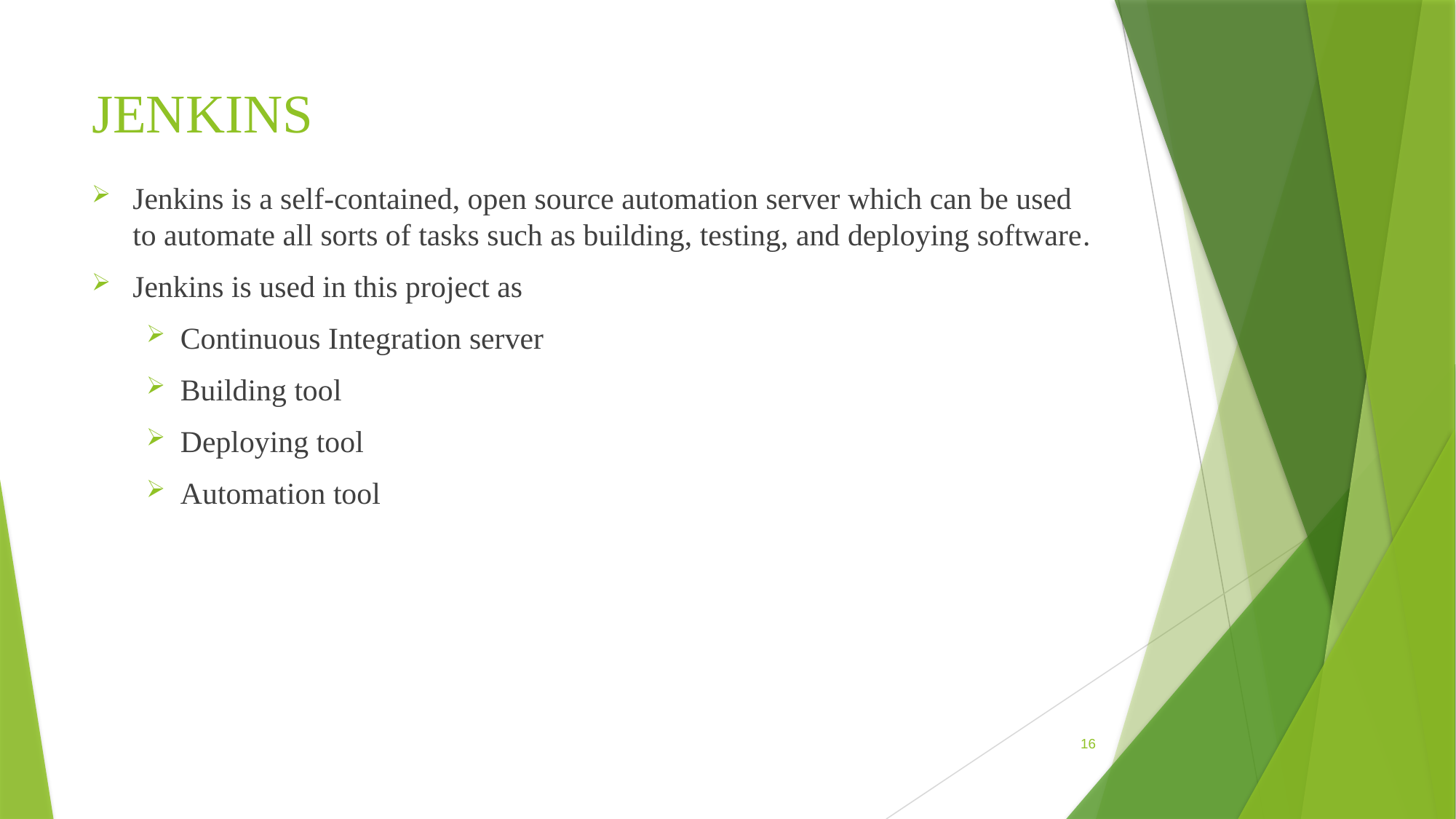

# JENKINS
Jenkins is a self-contained, open source automation server which can be used to automate all sorts of tasks such as building, testing, and deploying software.
Jenkins is used in this project as
Continuous Integration server
Building tool
Deploying tool
Automation tool
16